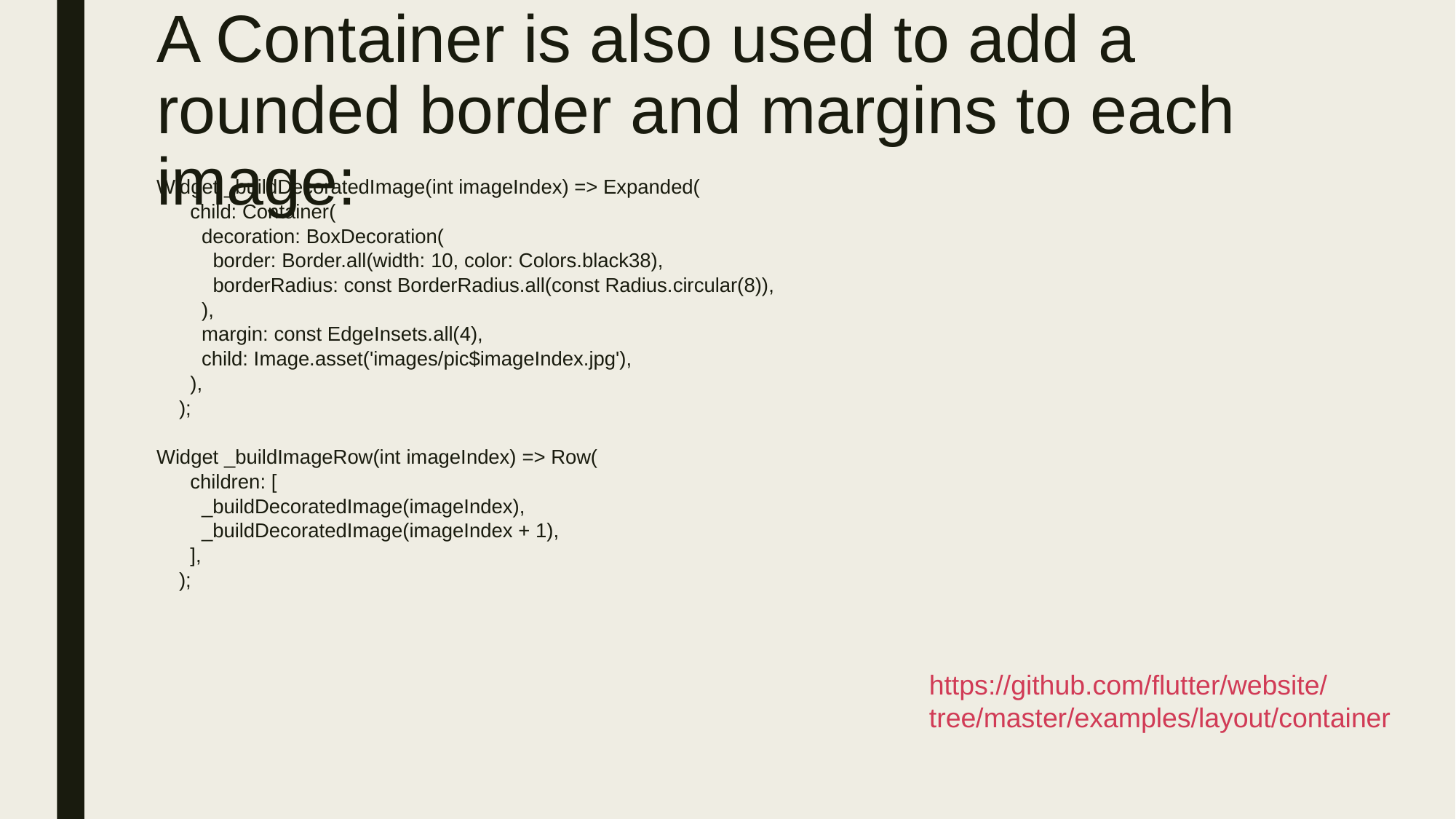

# A Container is also used to add a rounded border and margins to each image:
Widget _buildDecoratedImage(int imageIndex) => Expanded(
      child: Container(
        decoration: BoxDecoration(
          border: Border.all(width: 10, color: Colors.black38),
          borderRadius: const BorderRadius.all(const Radius.circular(8)),
        ),
        margin: const EdgeInsets.all(4),
        child: Image.asset('images/pic$imageIndex.jpg'),
      ),
    );

Widget _buildImageRow(int imageIndex) => Row(
      children: [
        _buildDecoratedImage(imageIndex),
        _buildDecoratedImage(imageIndex + 1),
      ],
    );
https://github.com/flutter/website/tree/master/examples/layout/container